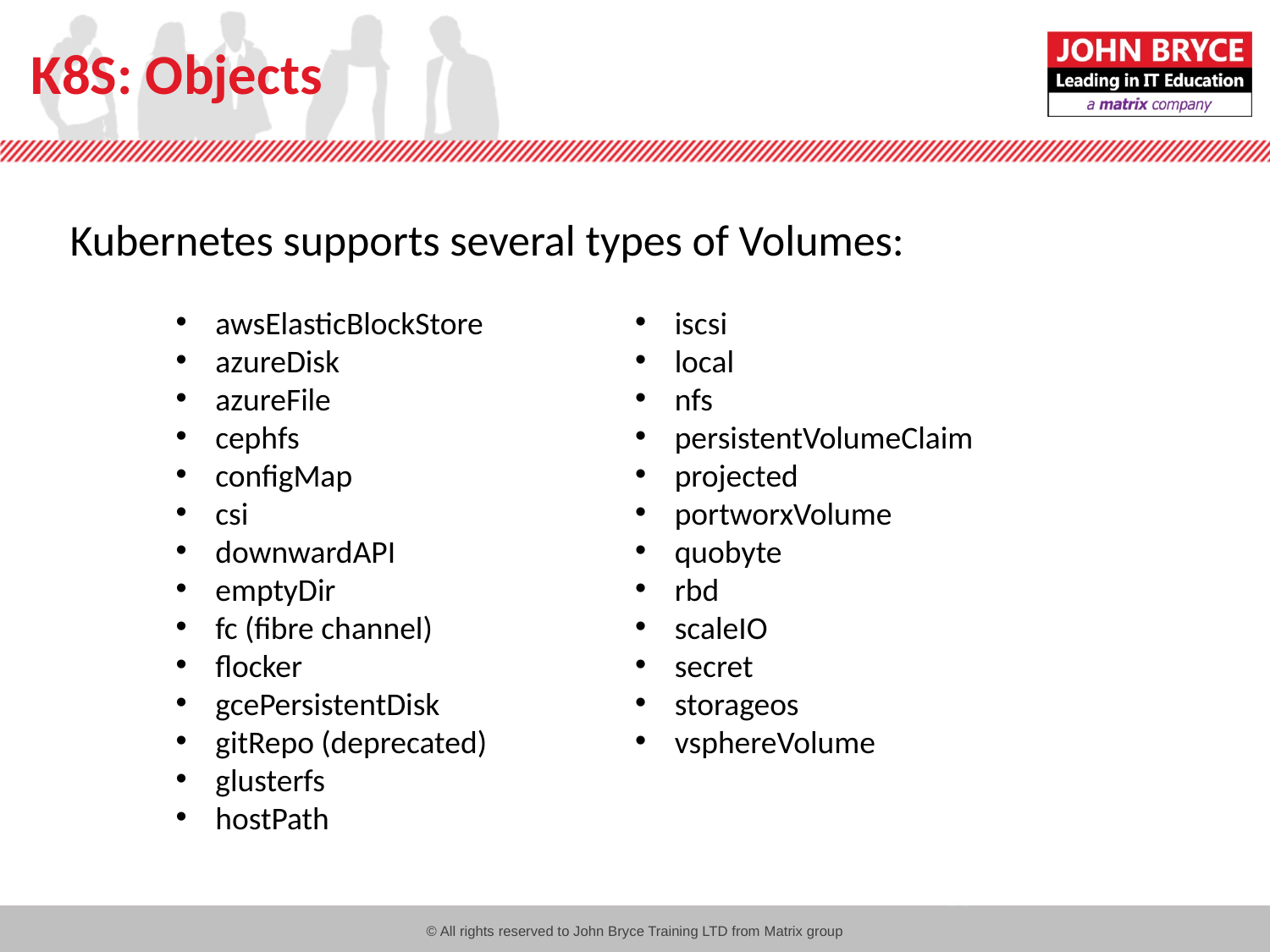

# K8S: Objects
Kubernetes supports several types of Volumes:
awsElasticBlockStore
azureDisk
azureFile
cephfs
configMap
csi
downwardAPI
emptyDir
fc (fibre channel)
flocker
gcePersistentDisk
gitRepo (deprecated)
glusterfs
hostPath
iscsi
local
nfs
persistentVolumeClaim
projected
portworxVolume
quobyte
rbd
scaleIO
secret
storageos
vsphereVolume
22